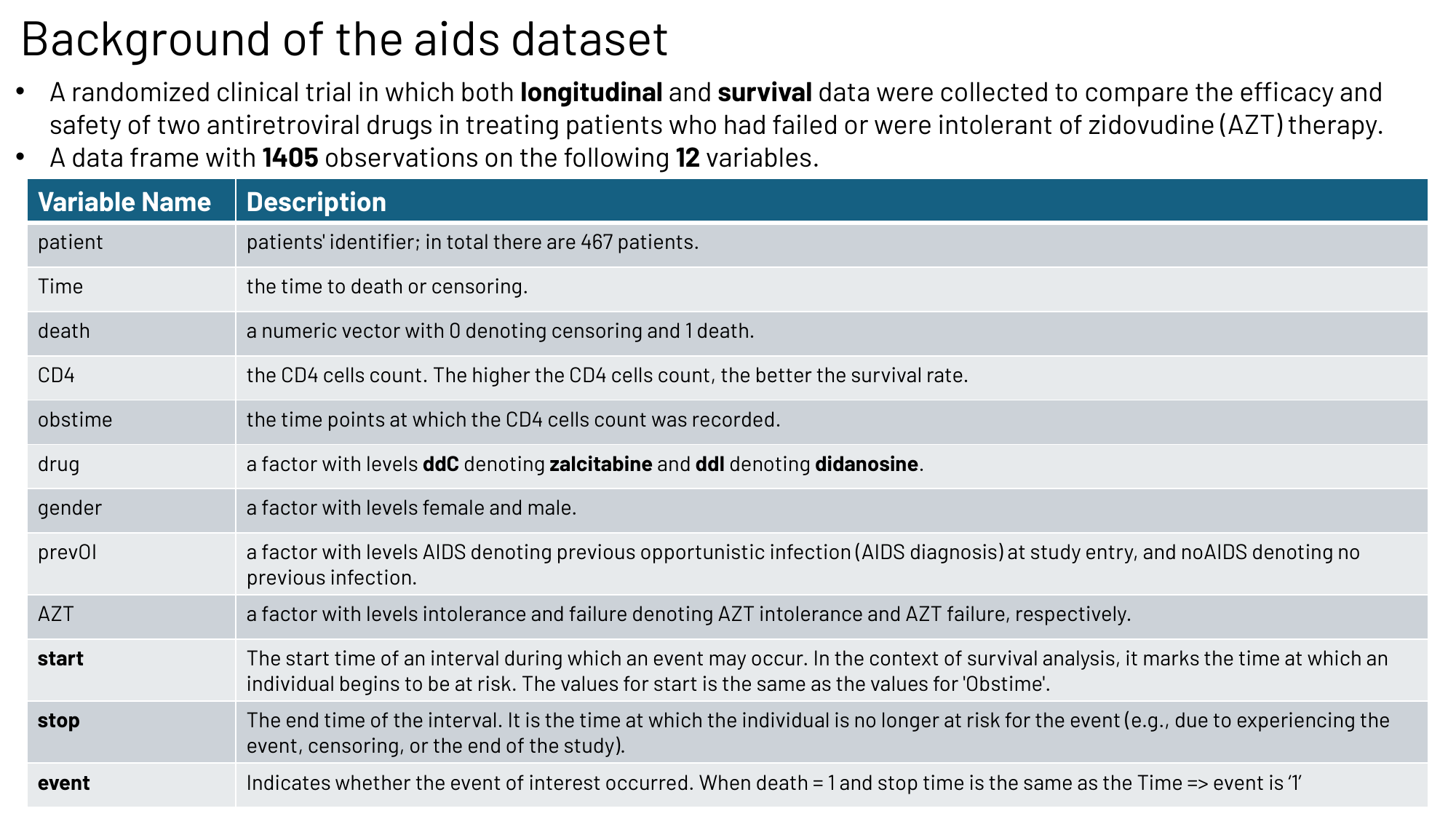

# Background of the aids dataset
A randomized clinical trial in which both longitudinal and survival data were collected to compare the efficacy and safety of two antiretroviral drugs in treating patients who had failed or were intolerant of zidovudine (AZT) therapy.
A data frame with 1405 observations on the following 12 variables.

| Variable Name | Description |
| --- | --- |
| patient | patients' identifier; in total there are 467 patients. |
| Time | the time to death or censoring. |
| death | a numeric vector with 0 denoting censoring and 1 death. |
| CD4 | the CD4 cells count. The higher the CD4 cells count, the better the survival rate. |
| obstime | the time points at which the CD4 cells count was recorded. |
| drug | a factor with levels ddC denoting zalcitabine and ddI denoting didanosine. |
| gender | a factor with levels female and male. |
| prevOI | a factor with levels AIDS denoting previous opportunistic infection (AIDS diagnosis) at study entry, and noAIDS denoting no previous infection. |
| AZT | a factor with levels intolerance and failure denoting AZT intolerance and AZT failure, respectively. |
| start | The start time of an interval during which an event may occur. In the context of survival analysis, it marks the time at which an individual begins to be at risk. The values for start is the same as the values for 'Obstime'. |
| stop | The end time of the interval. It is the time at which the individual is no longer at risk for the event (e.g., due to experiencing the event, censoring, or the end of the study). |
| event | Indicates whether the event of interest occurred. When death = 1 and stop time is the same as the Time => event is ‘1’ |